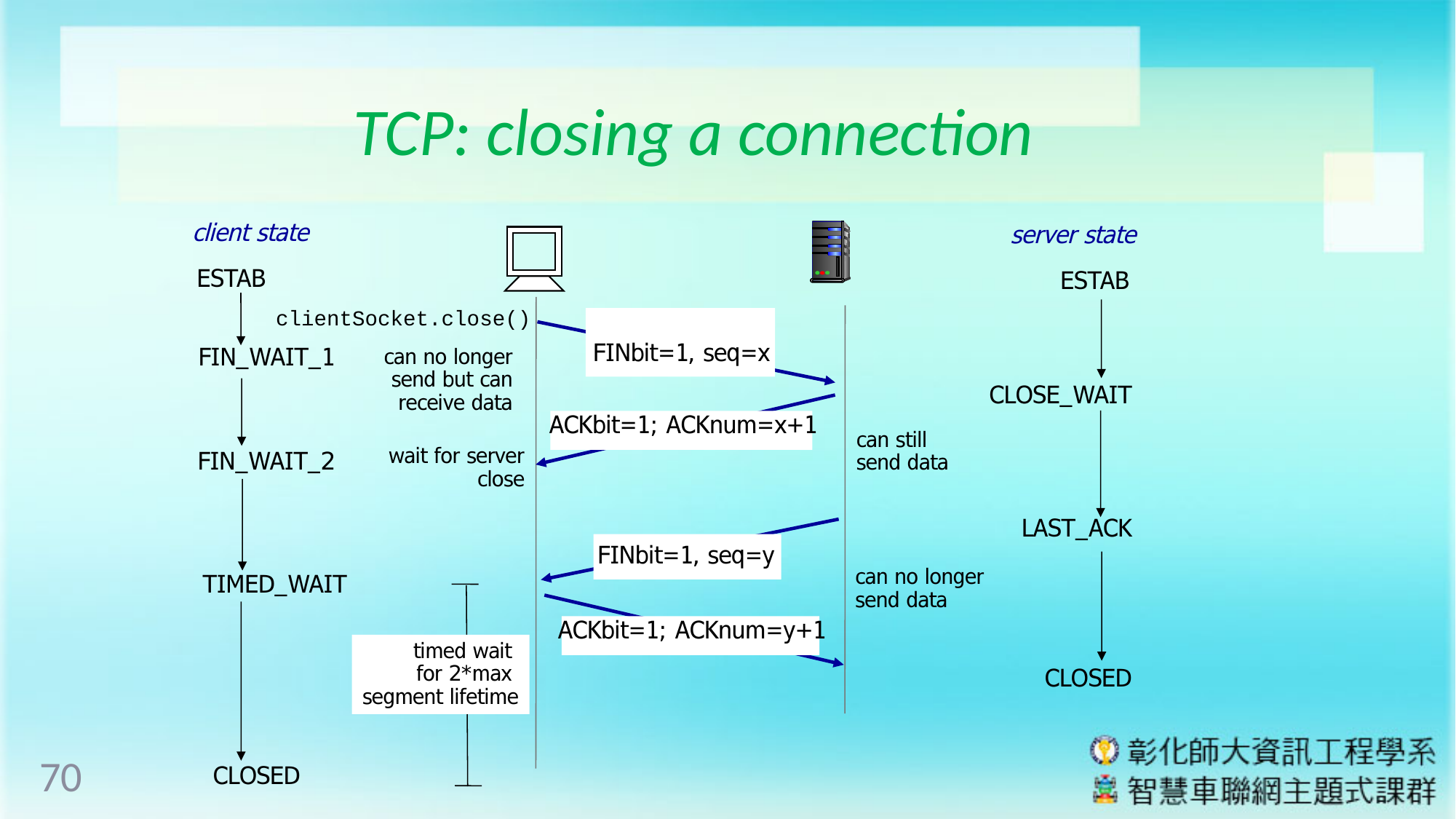

# TCP: closing a connection
client state

server state

ESTAB
ESTAB

FIN_WAIT_1

clientSocket.close()

FINbit=1, seq=x
can no longer
send but can
 receive data

CLOSE_WAIT

FIN_WAIT_2

ACKbit=1; ACKnum=x+1

can still
send data
 wait for server
close

LAST_ACK
can no longer
send data

TIMED_WAIT

FINbit=1, seq=y

CLOSED

 timed wait
for 2*max
segment lifetime
CLOSED

ACKbit=1; ACKnum=y+1

70